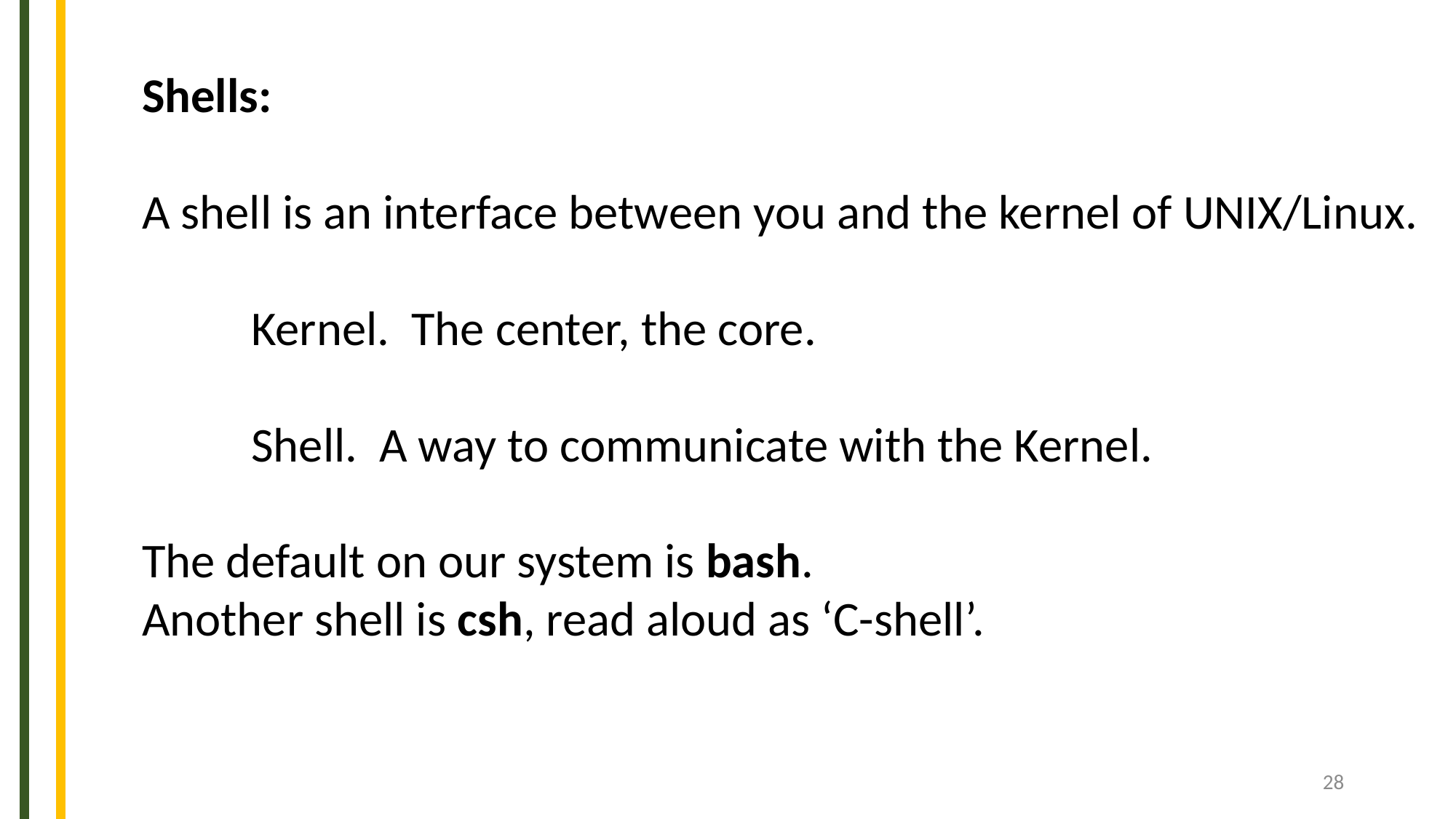

Shells:

A shell is an interface between you and the kernel of UNIX/Linux.

	Kernel.  The center, the core.

	Shell.  A way to communicate with the Kernel.

The default on our system is bash.
Another shell is csh, read aloud as ‘C-shell’.
28